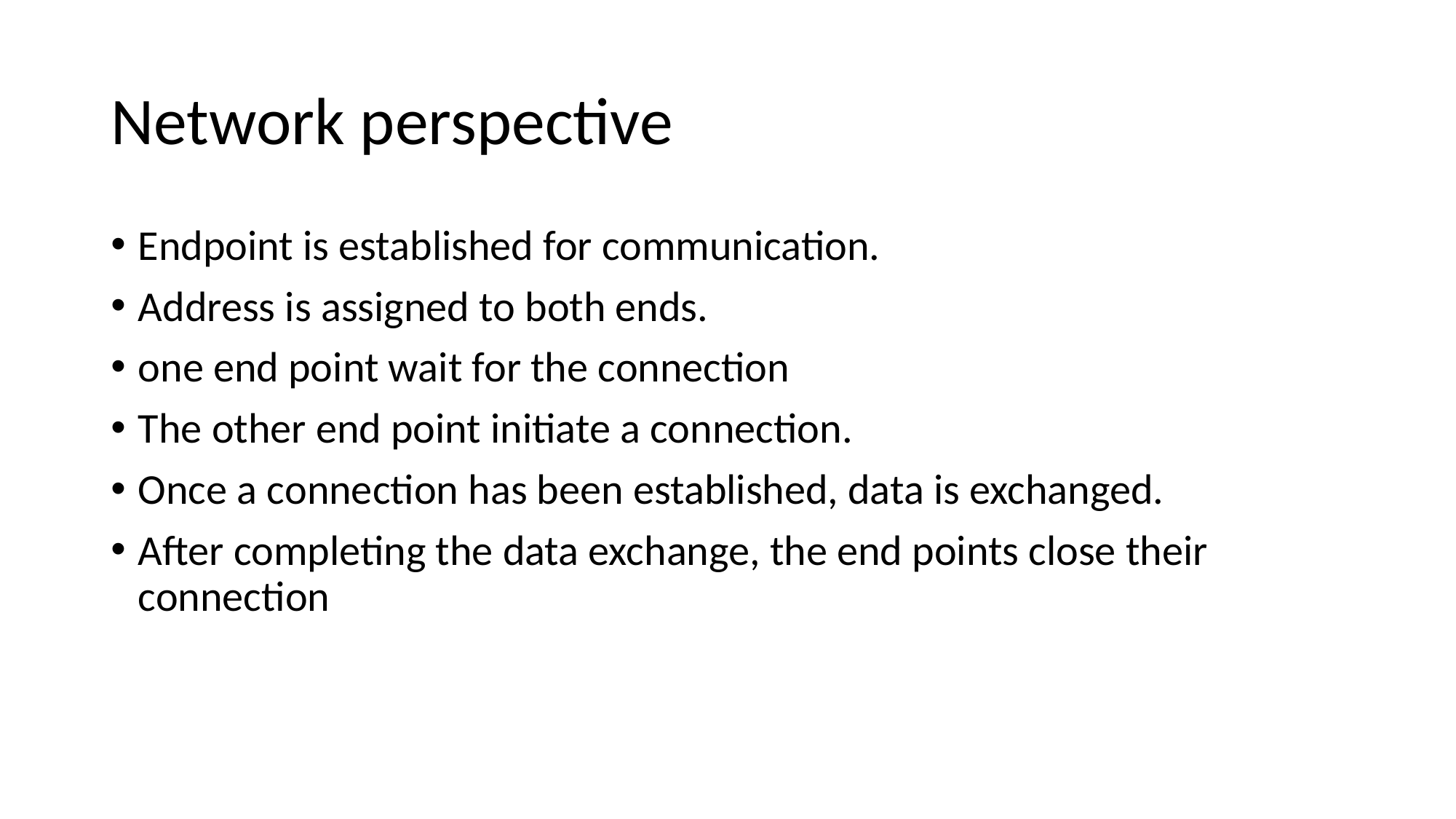

# Network perspective
Endpoint is established for communication.
Address is assigned to both ends.
one end point wait for the connection
The other end point initiate a connection.
Once a connection has been established, data is exchanged.
After completing the data exchange, the end points close their connection